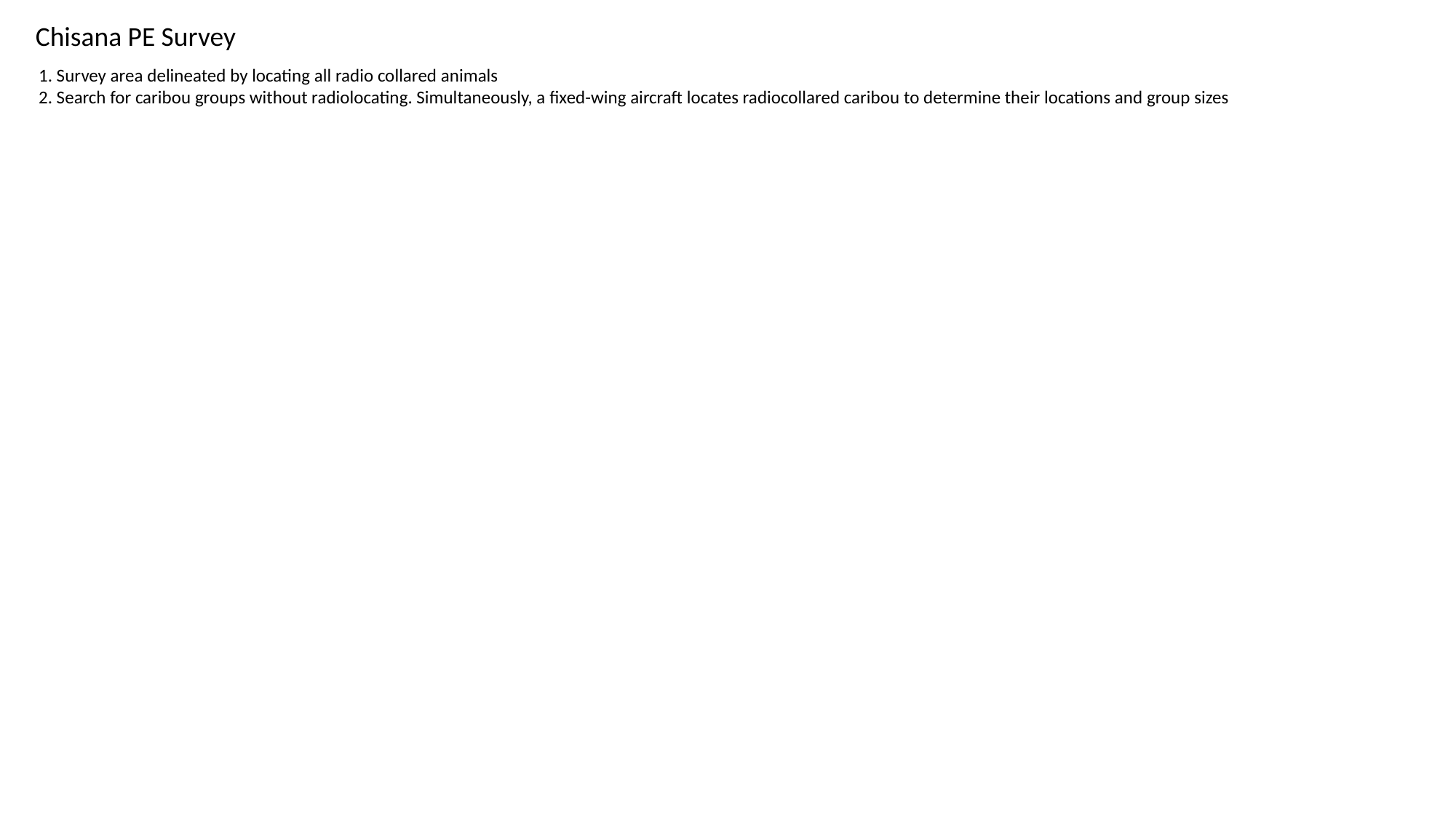

Chisana PE Survey
1. Survey area delineated by locating all radio collared animals
2. Search for caribou groups without radiolocating. Simultaneously, a fixed-wing aircraft locates radiocollared caribou to determine their locations and group sizes